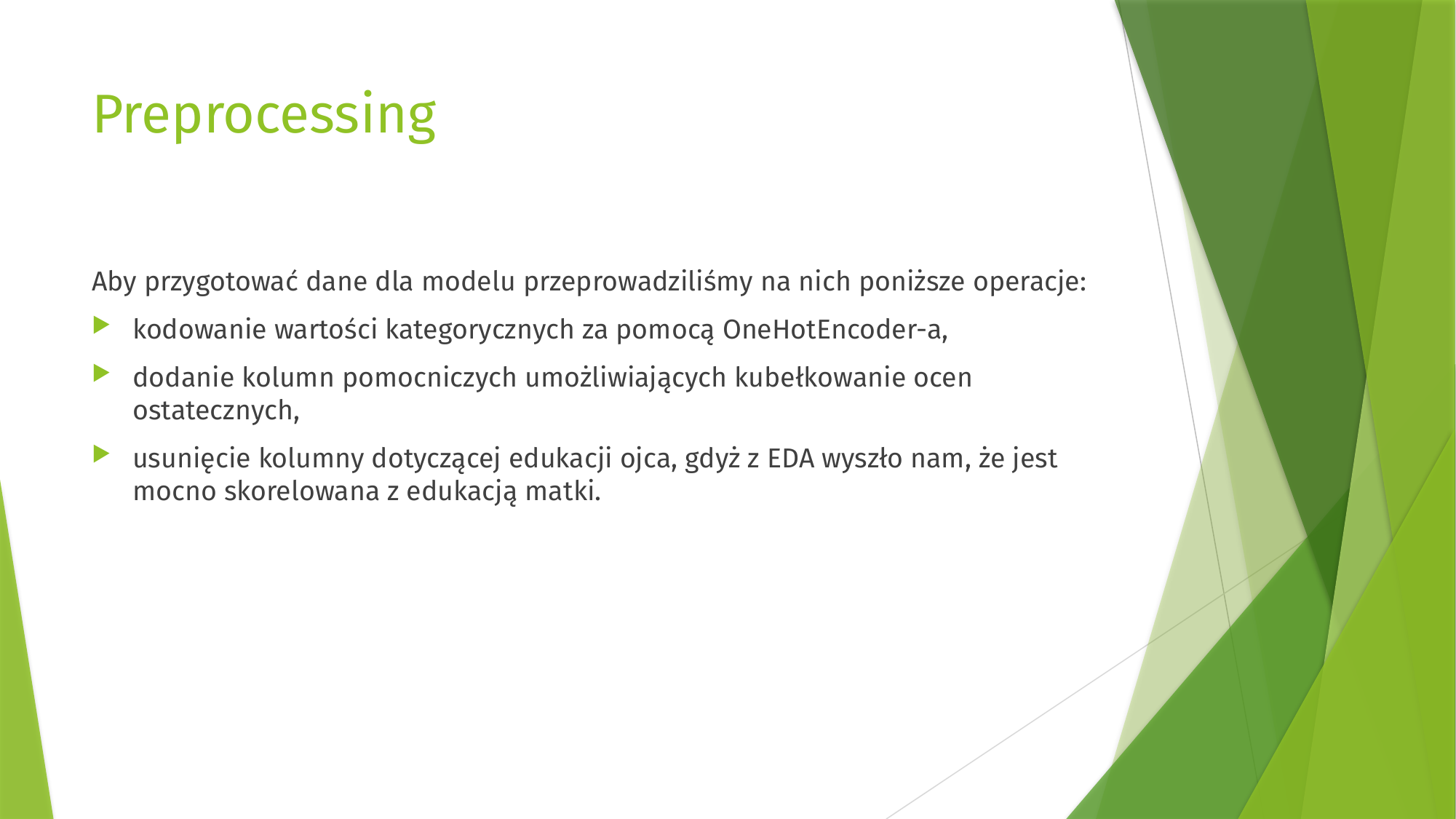

# Preprocessing
Aby przygotować dane dla modelu przeprowadziliśmy na nich poniższe operacje:
kodowanie wartości kategorycznych za pomocą OneHotEncoder-a,
dodanie kolumn pomocniczych umożliwiających kubełkowanie ocen ostatecznych,
usunięcie kolumny dotyczącej edukacji ojca, gdyż z EDA wyszło nam, że jest mocno skorelowana z edukacją matki.